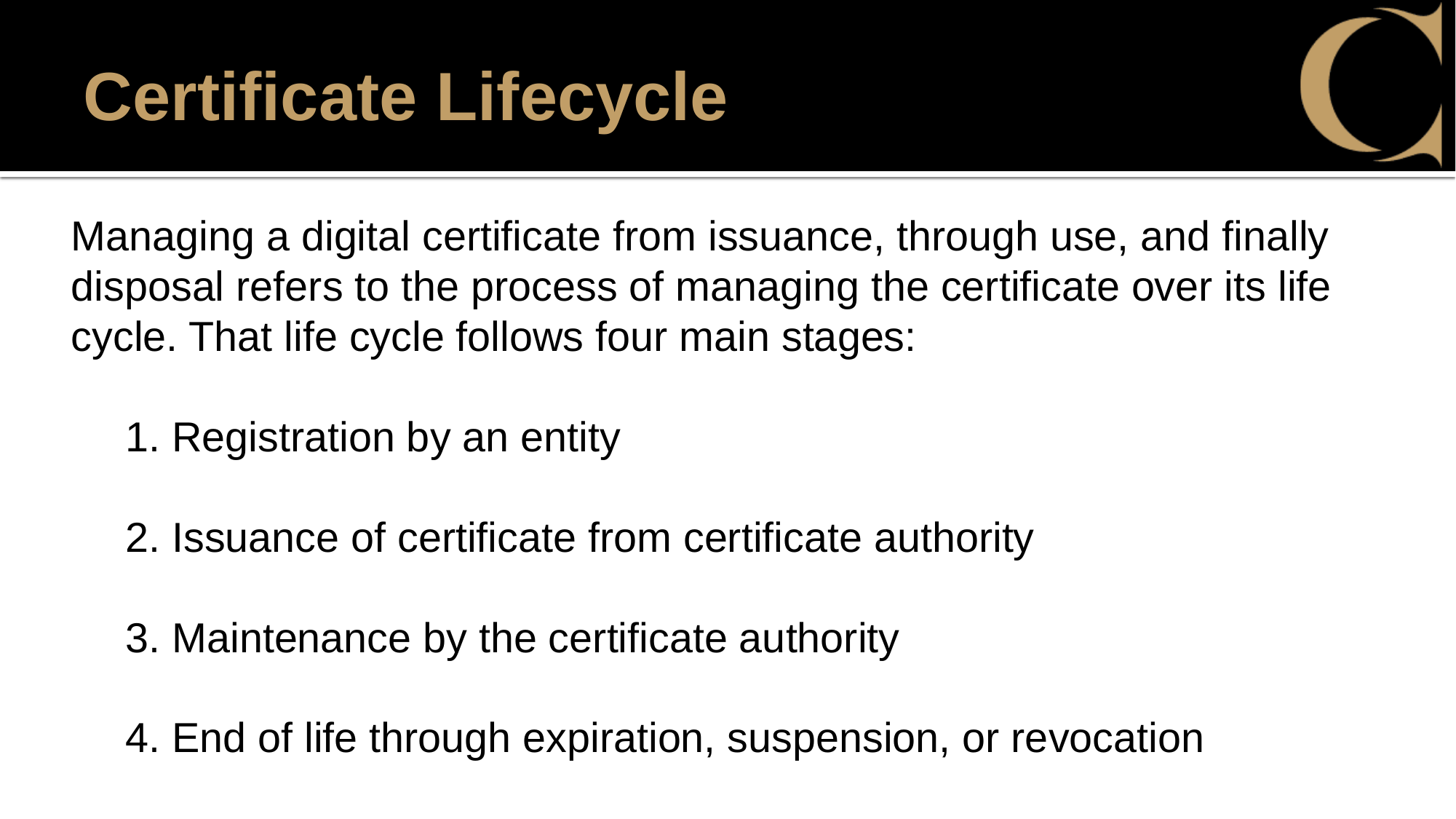

Certificate Lifecycle
Managing a digital certificate from issuance, through use, and finally disposal refers to the process of managing the certificate over its life cycle. That life cycle follows four main stages:

1. Registration by an entity

2. Issuance of certificate from certificate authority

3. Maintenance by the certificate authority

4. End of life through expiration, suspension, or revocation